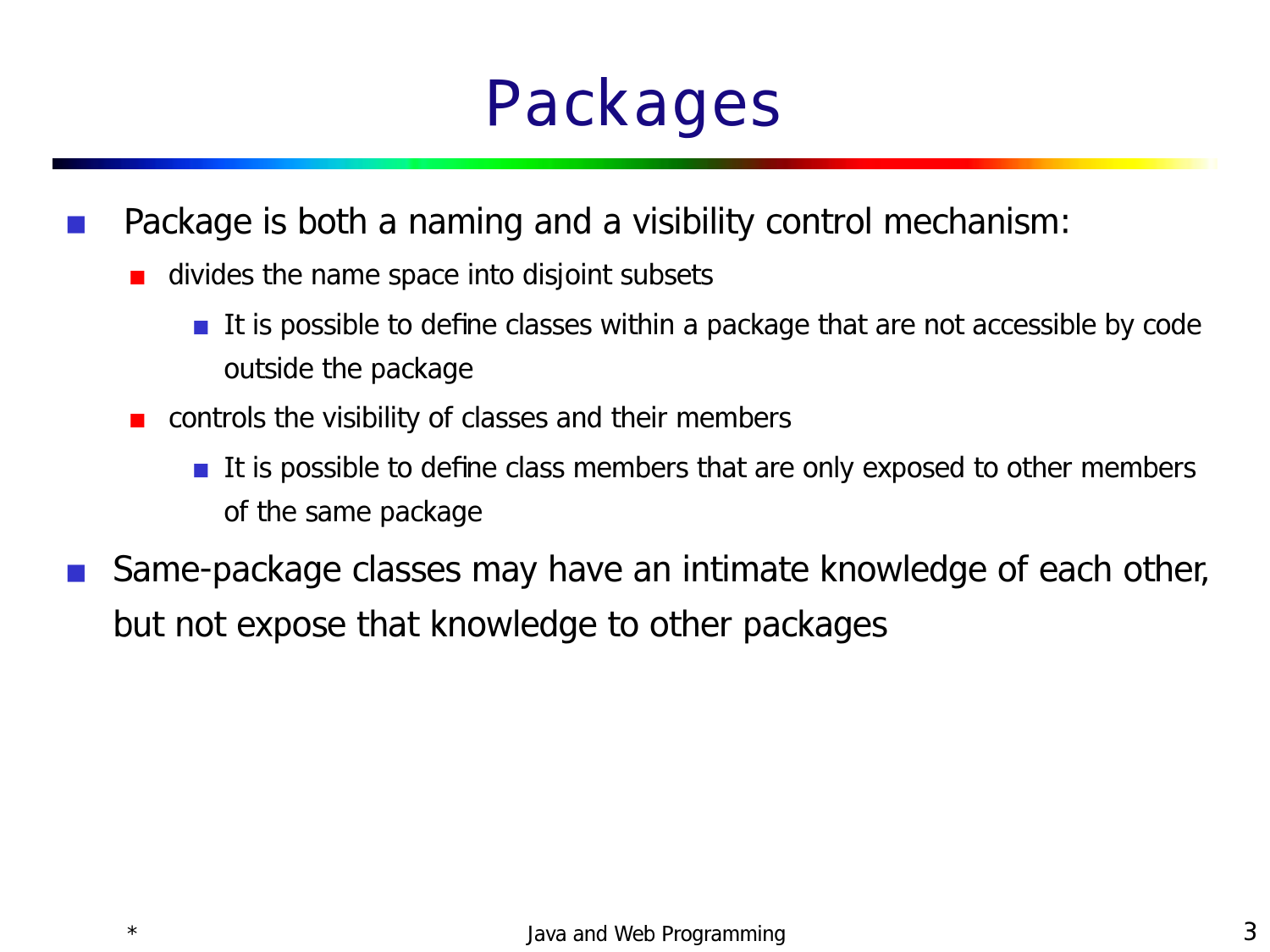

# Packages
 Package is both a naming and a visibility control mechanism:
divides the name space into disjoint subsets
It is possible to define classes within a package that are not accessible by code outside the package
controls the visibility of classes and their members
It is possible to define class members that are only exposed to other members of the same package
Same-package classes may have an intimate knowledge of each other, but not expose that knowledge to other packages
*
3
Java and Web Programming